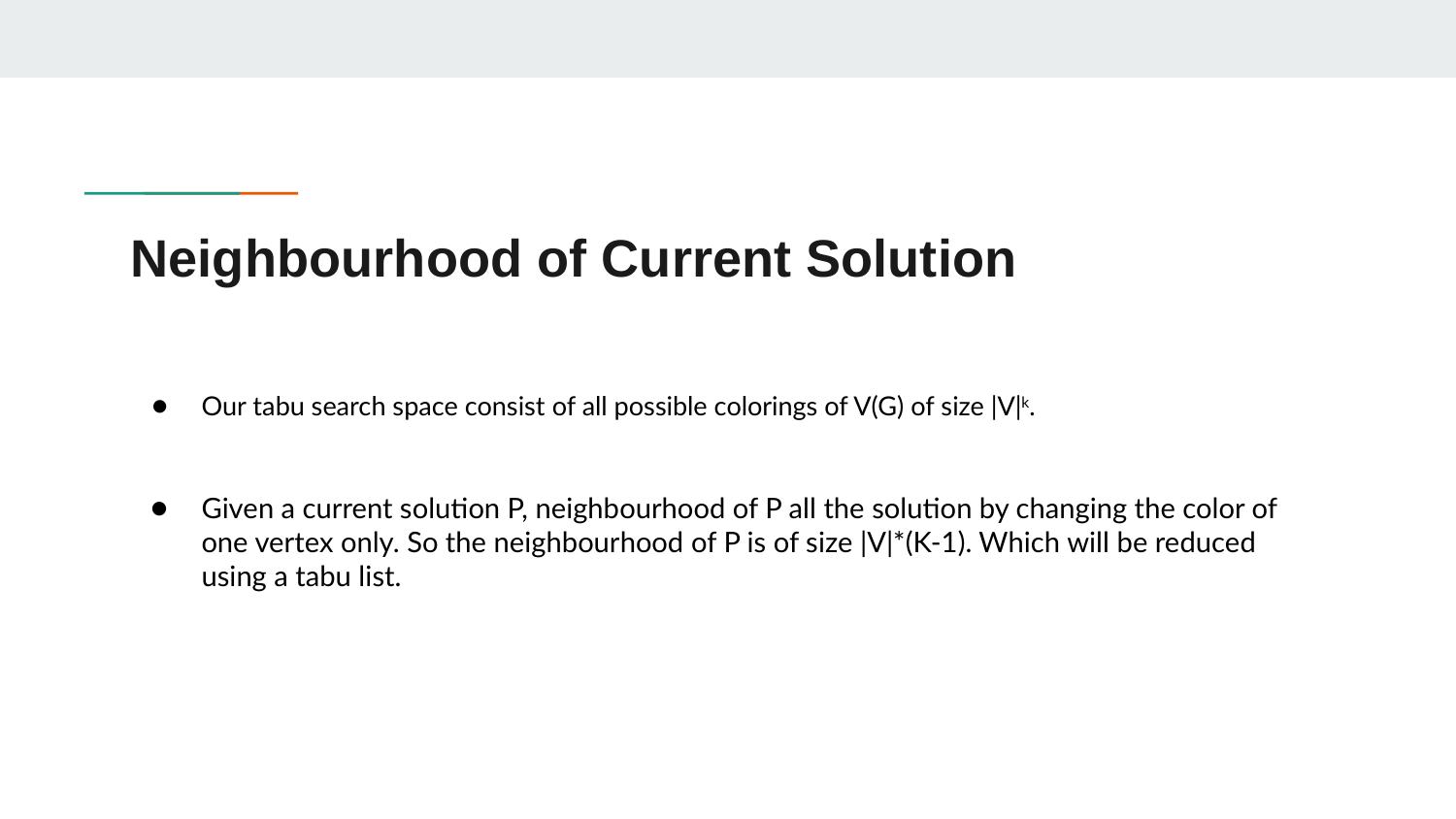

# Neighbourhood of Current Solution
Our tabu search space consist of all possible colorings of V(G) of size |V|k.

Given a current solution P, neighbourhood of P all the solution by changing the color of one vertex only. So the neighbourhood of P is of size |V|*(K-1). Which will be reduced using a tabu list.